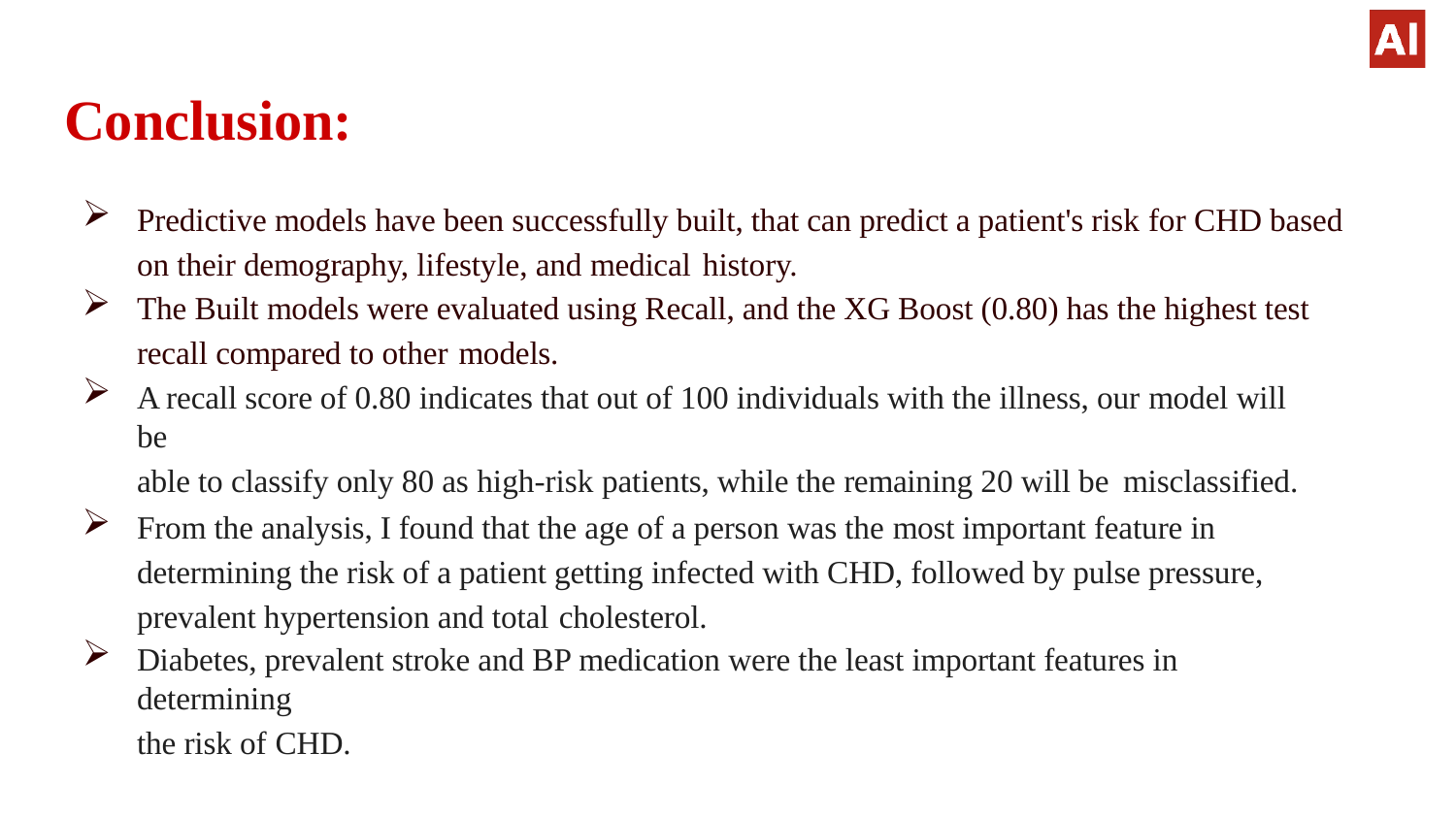

# Conclusion:
Predictive models have been successfully built, that can predict a patient's risk for CHD based
on their demography, lifestyle, and medical history.
The Built models were evaluated using Recall, and the XG Boost (0.80) has the highest test  recall compared to other models.
A recall score of 0.80 indicates that out of 100 individuals with the illness, our model will be
able to classify only 80 as high-risk patients, while the remaining 20 will be misclassified.
From the analysis, I found that the age of a person was the most important feature in  determining the risk of a patient getting infected with CHD, followed by pulse pressure,  prevalent hypertension and total cholesterol.
Diabetes, prevalent stroke and BP medication were the least important features in determining
the risk of CHD.